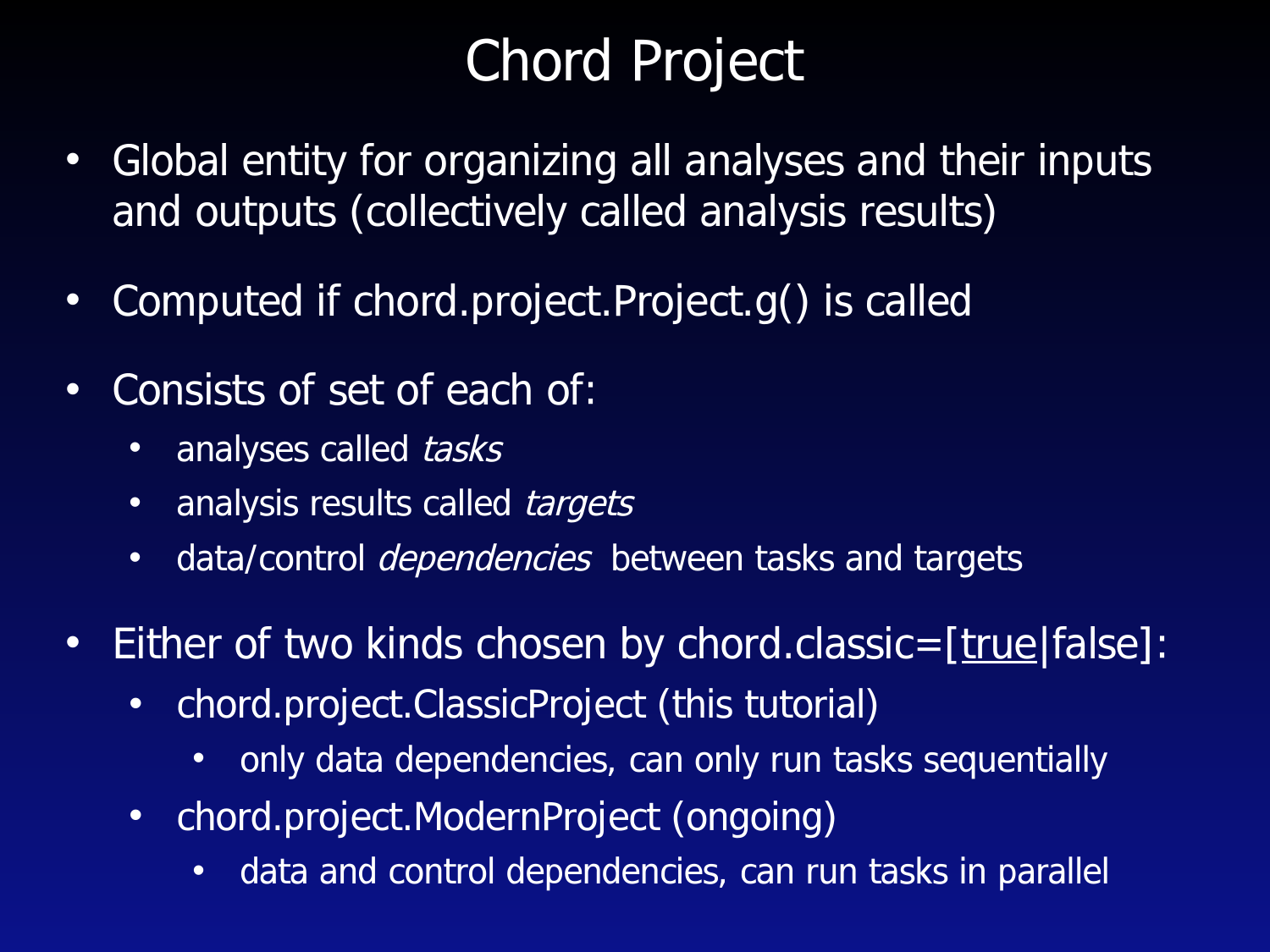

# Chord Project
Global entity for organizing all analyses and their inputs  and outputs (collectively called analysis results)

Computed if chord.project.Project.g() is called

Consists of set of each of:
analyses called tasks
analysis results called targets
data/control dependencies  between tasks and targets

Either of two kinds chosen by chord.classic=[true|false]:
chord.project.ClassicProject (this tutorial)
only data dependencies, can only run tasks sequentially
chord.project.ModernProject (ongoing)
data and control dependencies, can run tasks in parallel